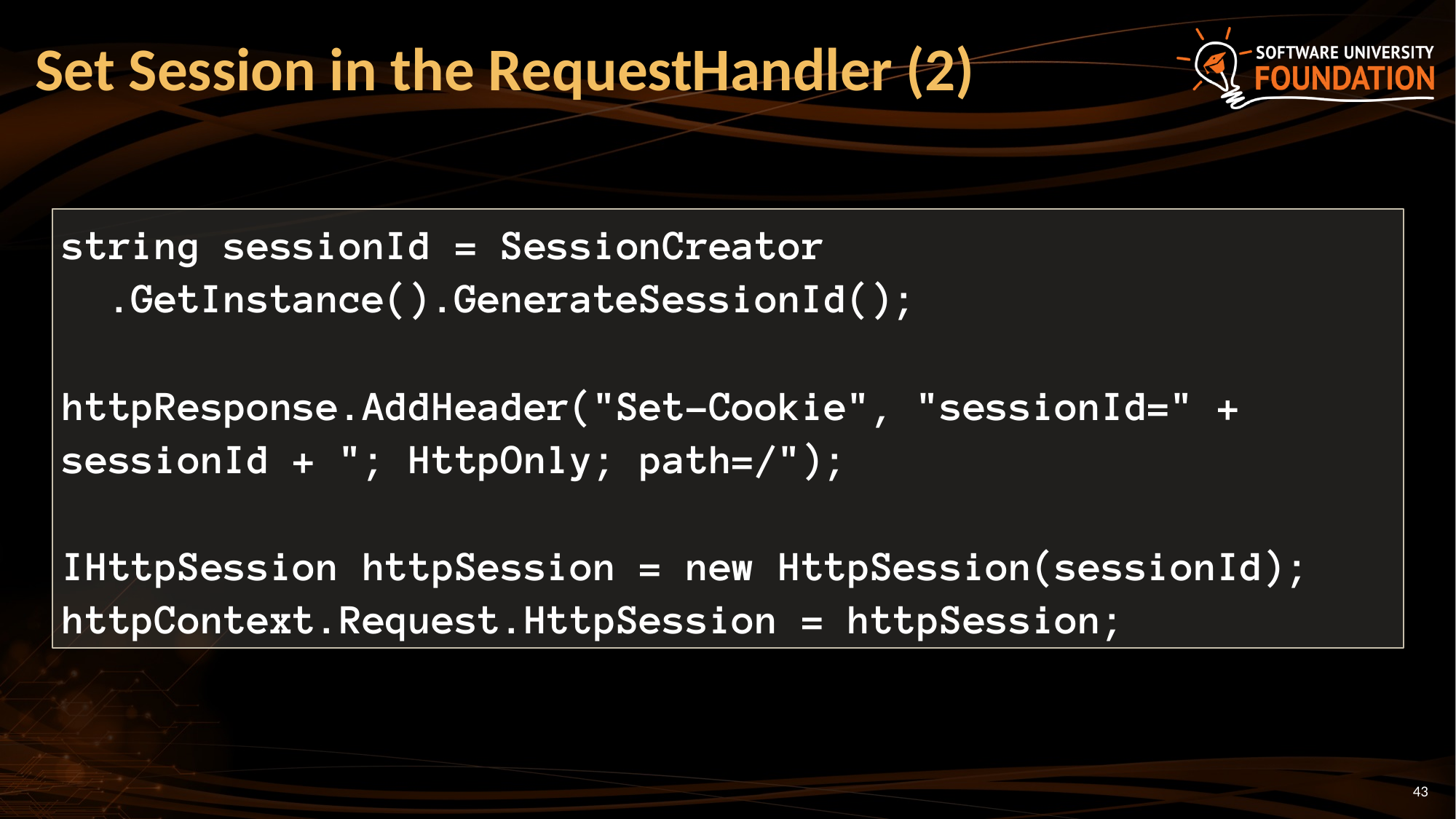

# Set Session in the RequestHandler (2)
string sessionId = SessionCreator
  .GetInstance().GenerateSessionId();

httpResponse.AddHeader("Set-Cookie", "sessionId=" + sessionId + "; HttpOnly; path=/");

IHttpSession httpSession = new HttpSession(sessionId);
httpContext.Request.HttpSession = httpSession;
43